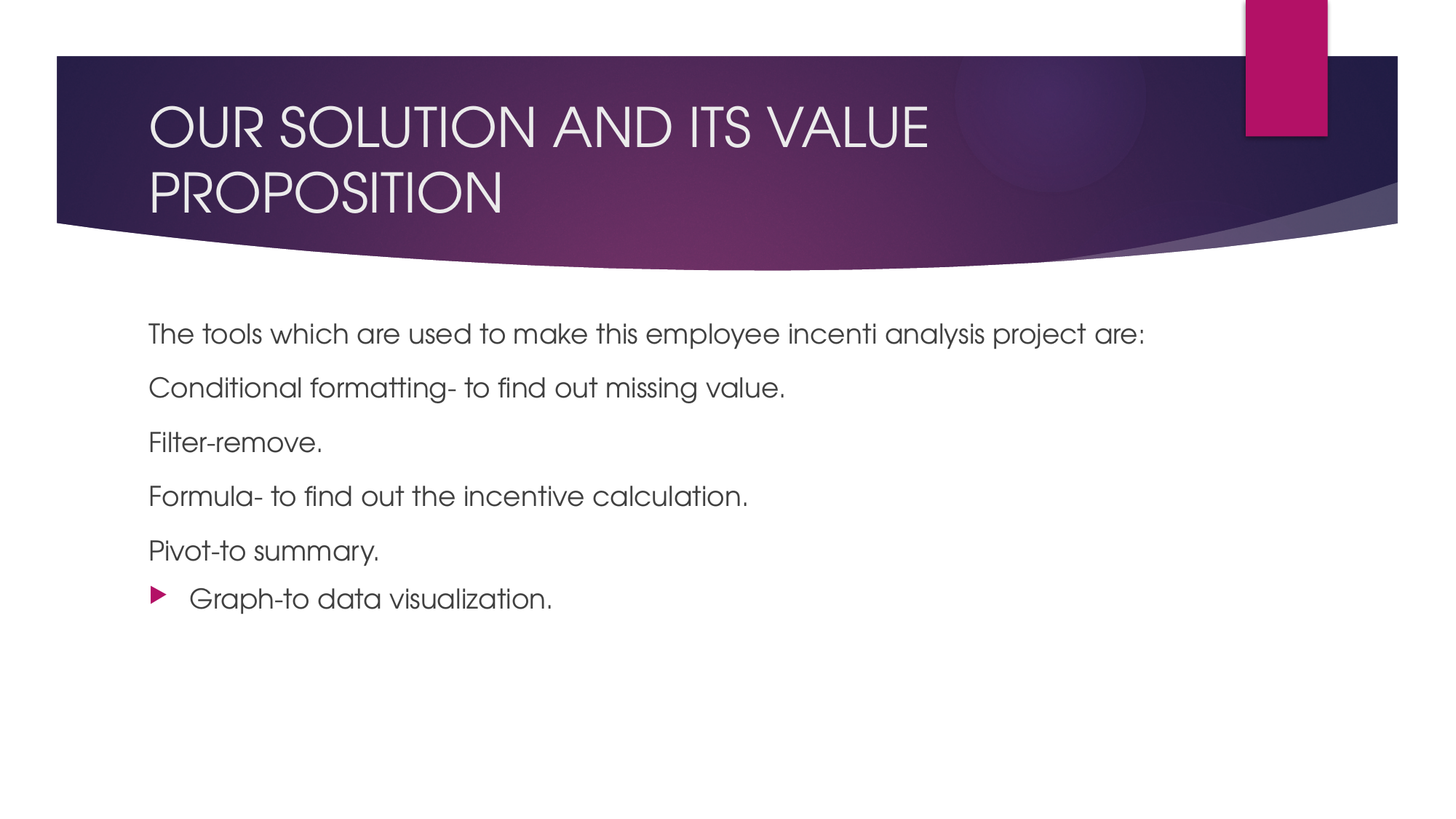

# OUR SOLUTION AND ITS VALUE PROPOSITION
The tools which are used to make this employee incenti analysis project are:
Conditional formatting- to find out missing value.
Filter-remove.
Formula- to find out the incentive calculation.
Pivot-to summary.
Graph-to data visualization.